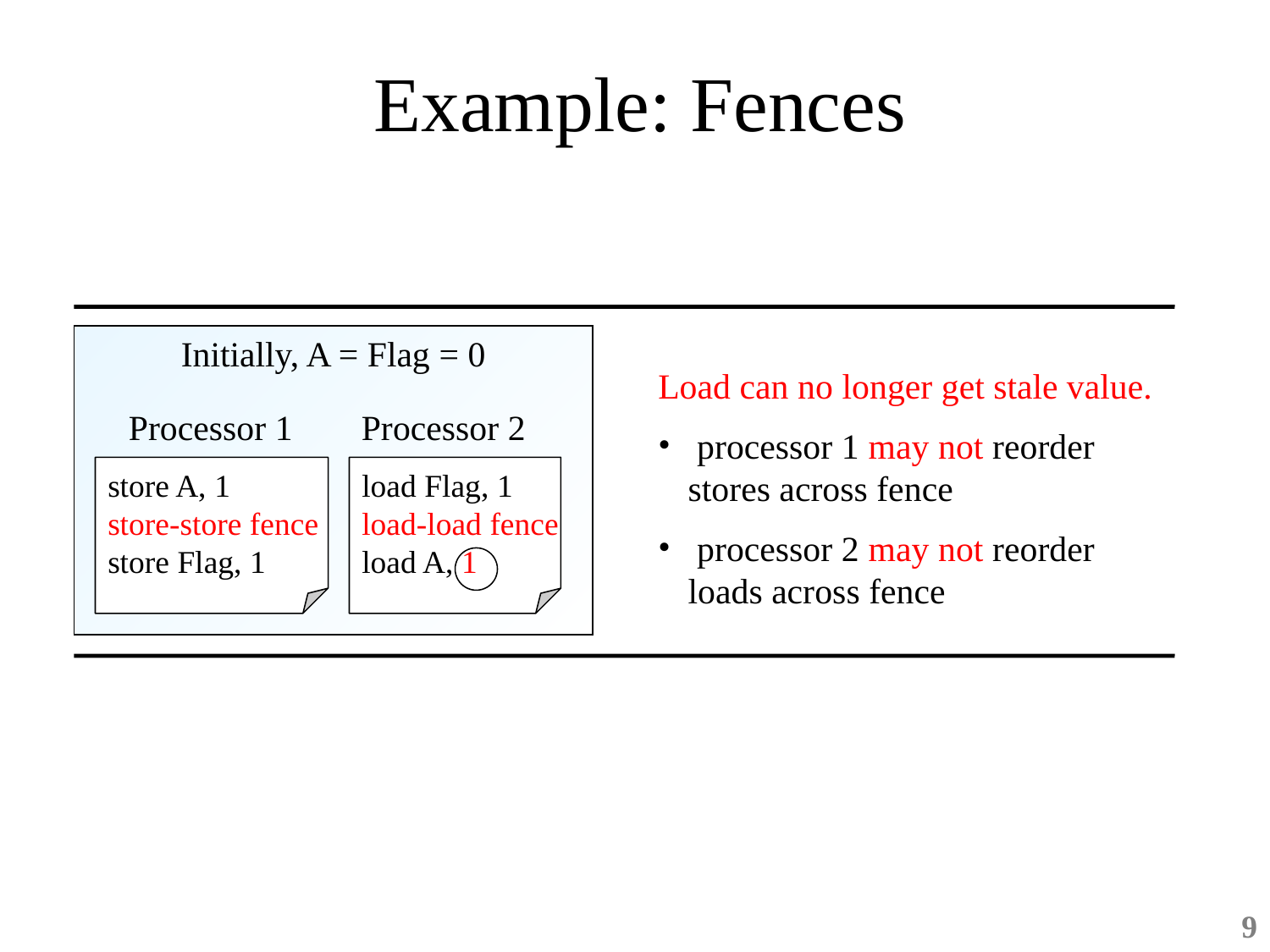

# Example: Fences

Initially, A = Flag = 0
Load can no longer get stale value.
 processor 1 may not reorder stores across fence
 processor 2 may not reorder
loads across fence
Processor 1
Processor 2
store A, 1
store-store fence
store Flag, 1
load Flag, 1
load-load fence
load A, 1
thread 1